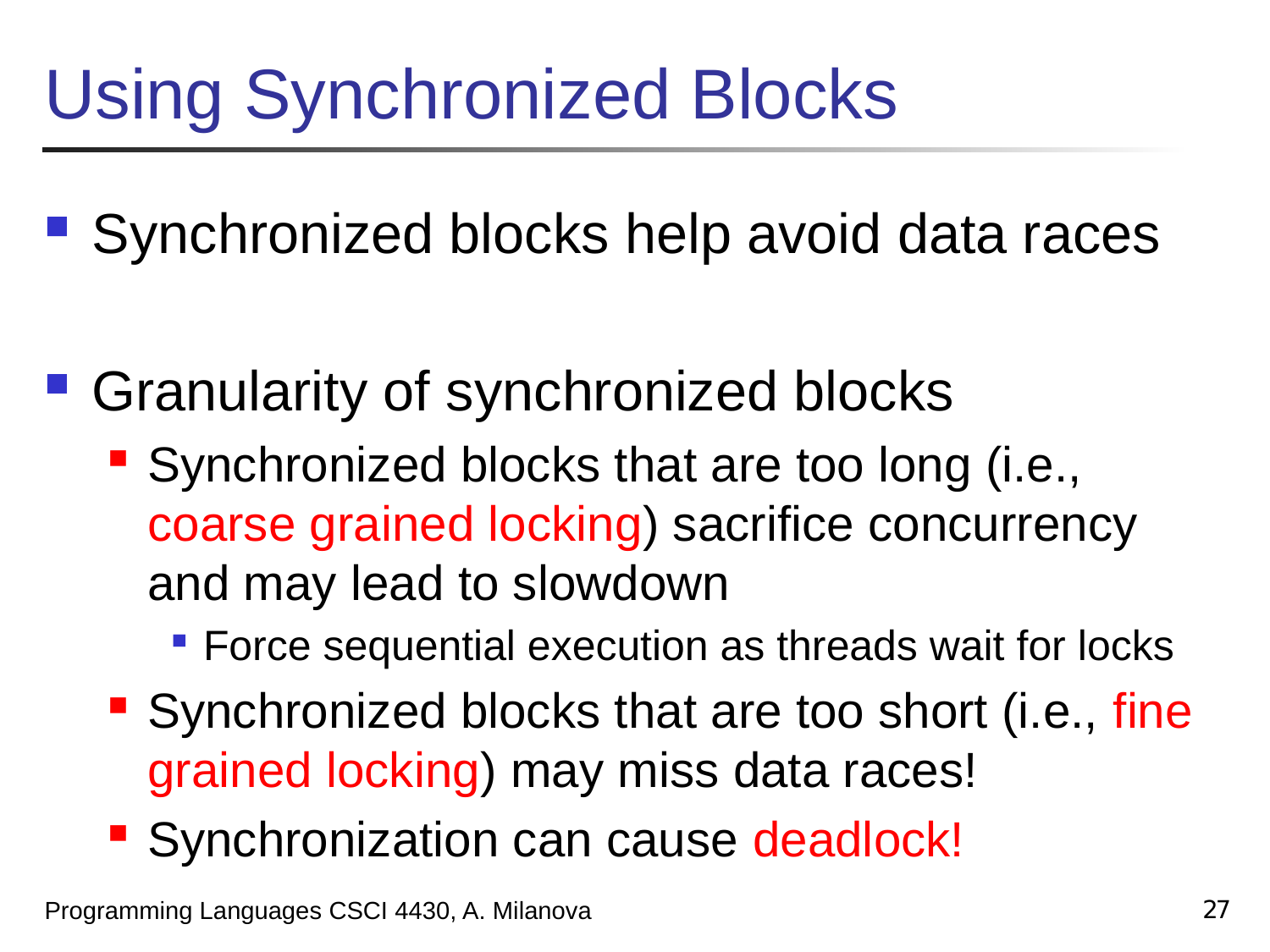

# Using Synchronized Blocks
Synchronized blocks help avoid data races

Granularity of synchronized blocks
Synchronized blocks that are too long (i.e., coarse grained locking) sacrifice concurrency and may lead to slowdown
Force sequential execution as threads wait for locks
Synchronized blocks that are too short (i.e., fine grained locking) may miss data races!
Synchronization can cause deadlock!
27
Programming Languages CSCI 4430, A. Milanova